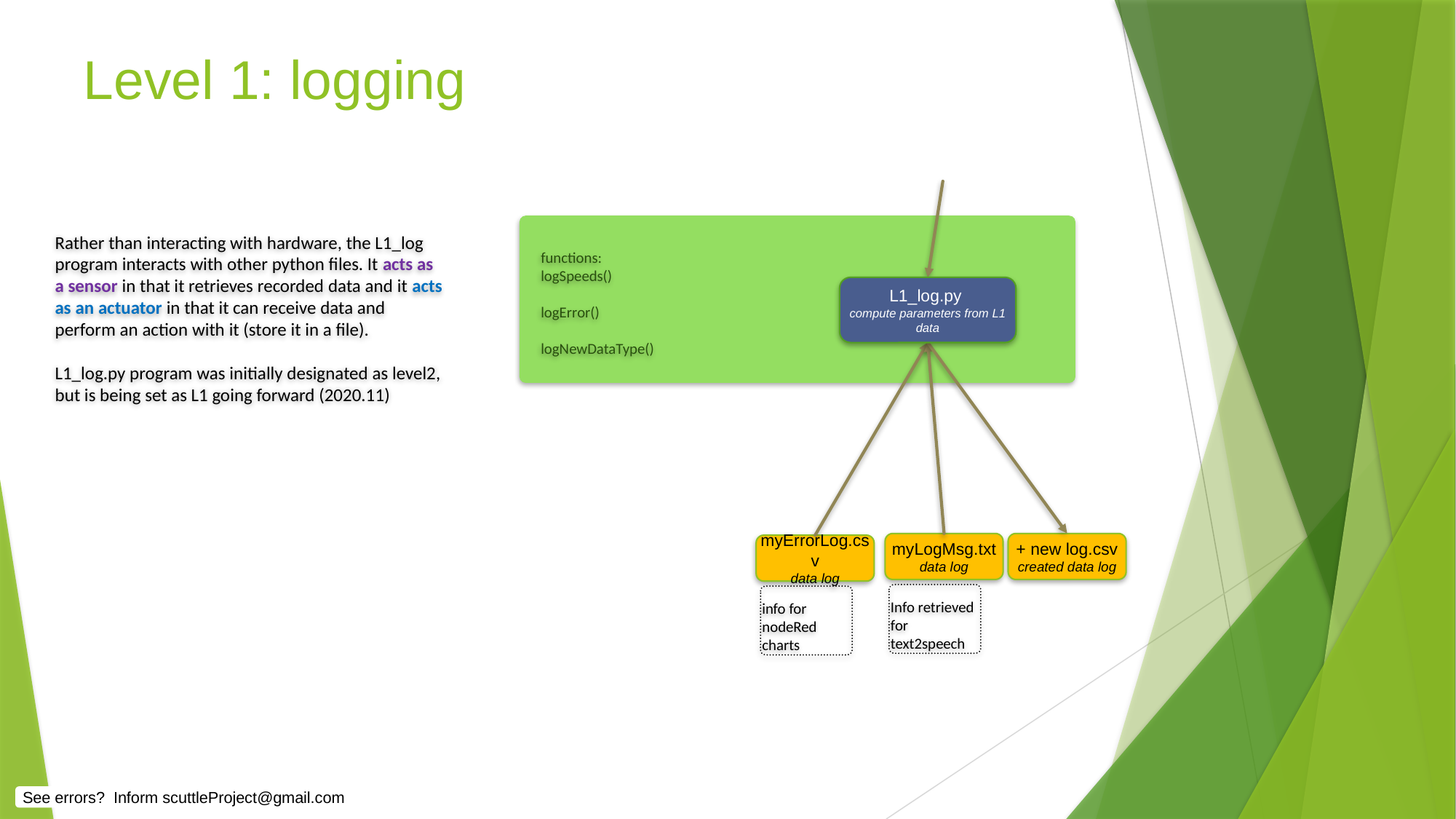

# Level 1: logging
Rather than interacting with hardware, the L1_log program interacts with other python files. It acts as a sensor in that it retrieves recorded data and it acts as an actuator in that it can receive data and perform an action with it (store it in a file).

L1_log.py program was initially designated as level2, but is being set as L1 going forward (2020.11)

functions:
logSpeeds()

logError()

logNewDataType()
L1_log.py
compute parameters from L1 data
+ new log.csv
created data log
myLogMsg.txt
data log
myErrorLog.csv
data log
Info retrieved for text2speech
info for nodeRed charts
See errors?  Inform scuttleProject@gmail.com